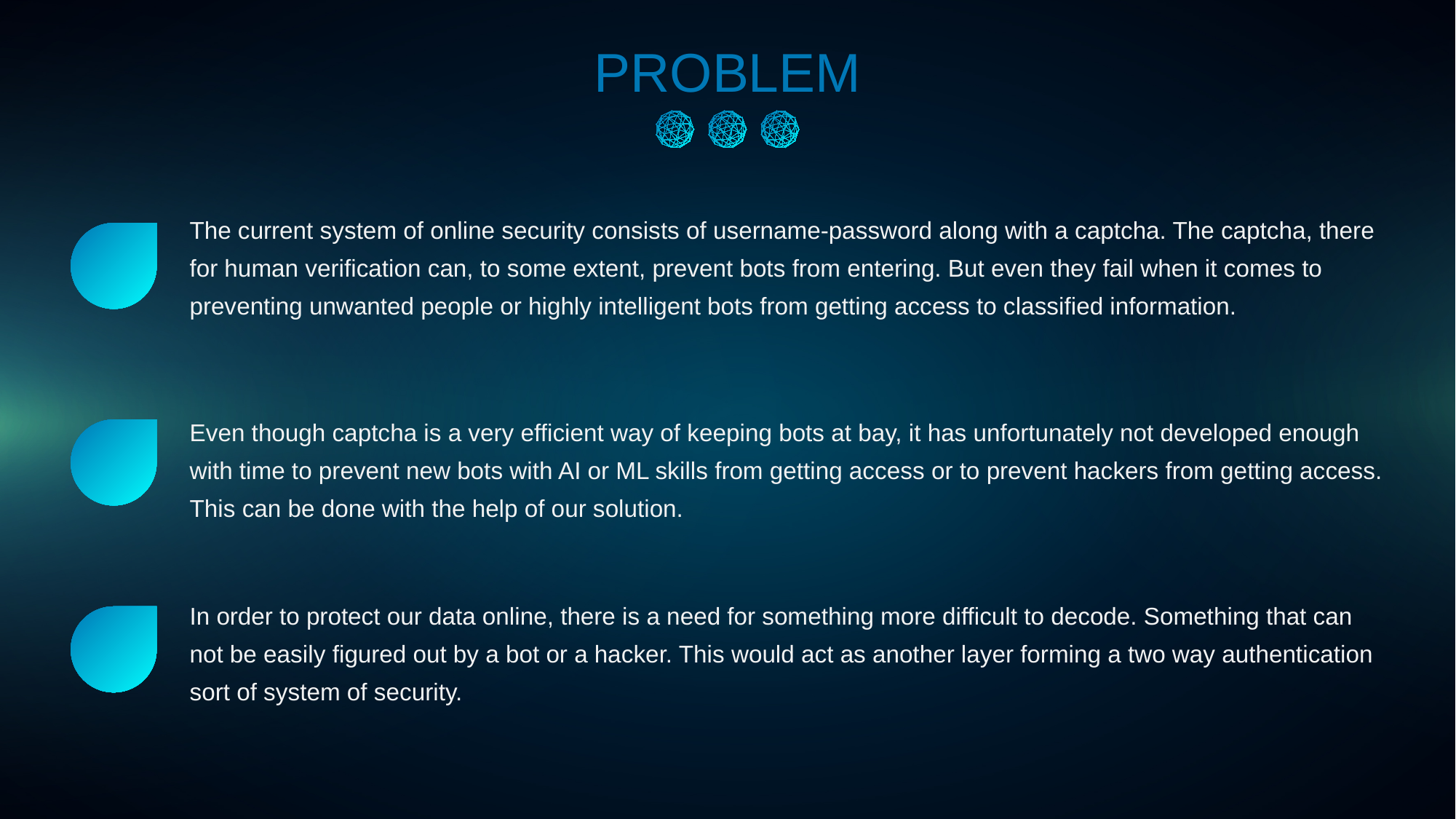

PROBLEM

The current system of online security consists of username-password along with a captcha. The captcha, there for human verification can, to some extent, prevent bots from entering. But even they fail when it comes to preventing unwanted people or highly intelligent bots from getting access to classified information.

Even though captcha is a very efficient way of keeping bots at bay, it has unfortunately not developed enough with time to prevent new bots with AI or ML skills from getting access or to prevent hackers from getting access. This can be done with the help of our solution.

In order to protect our data online, there is a need for something more difficult to decode. Something that can not be easily figured out by a bot or a hacker. This would act as another layer forming a two way authentication sort of system of security.